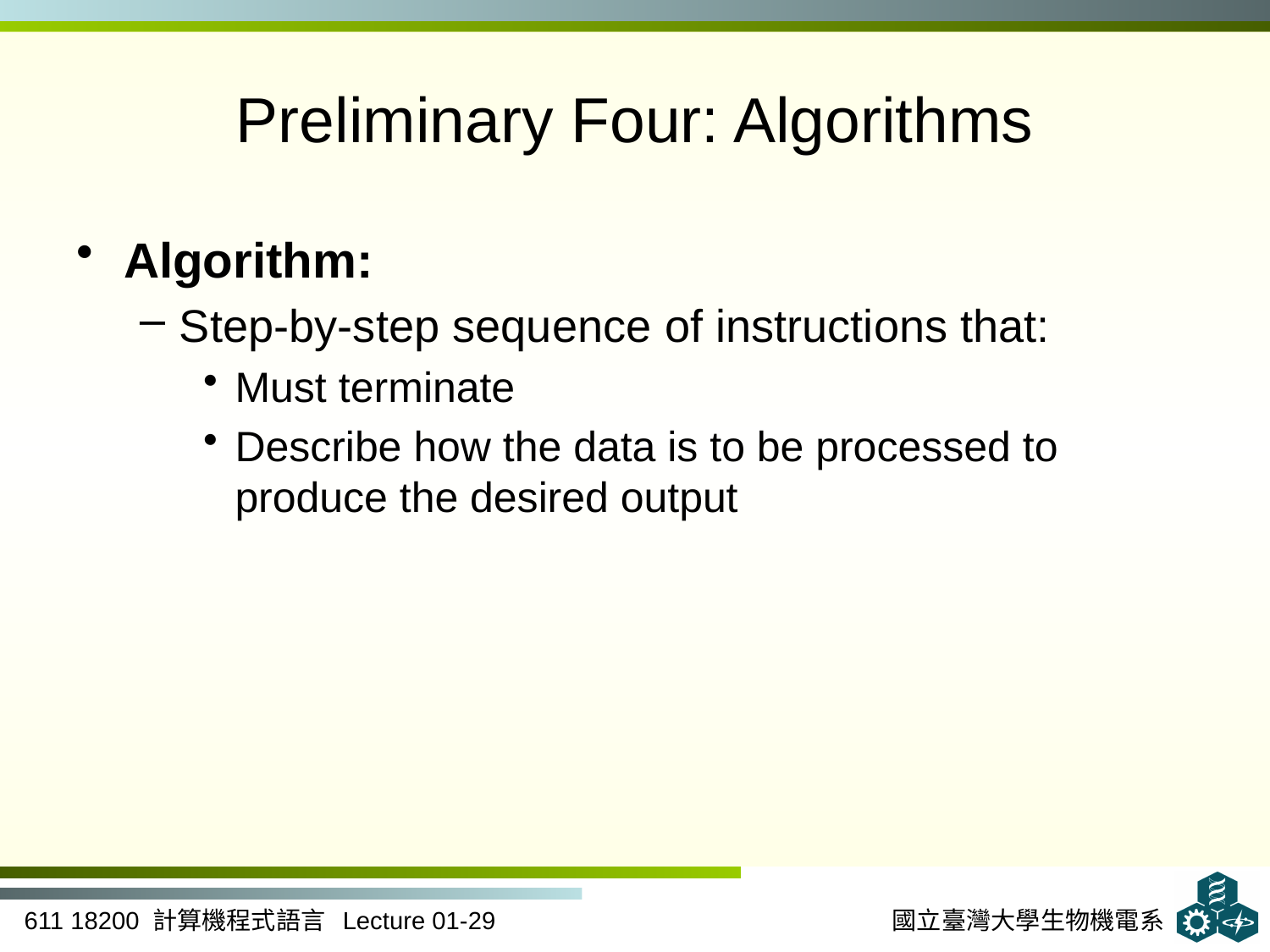

# Preliminary Four: Algorithms
Algorithm:
Step-by-step sequence of instructions that:
Must terminate
Describe how the data is to be processed to produce the desired output